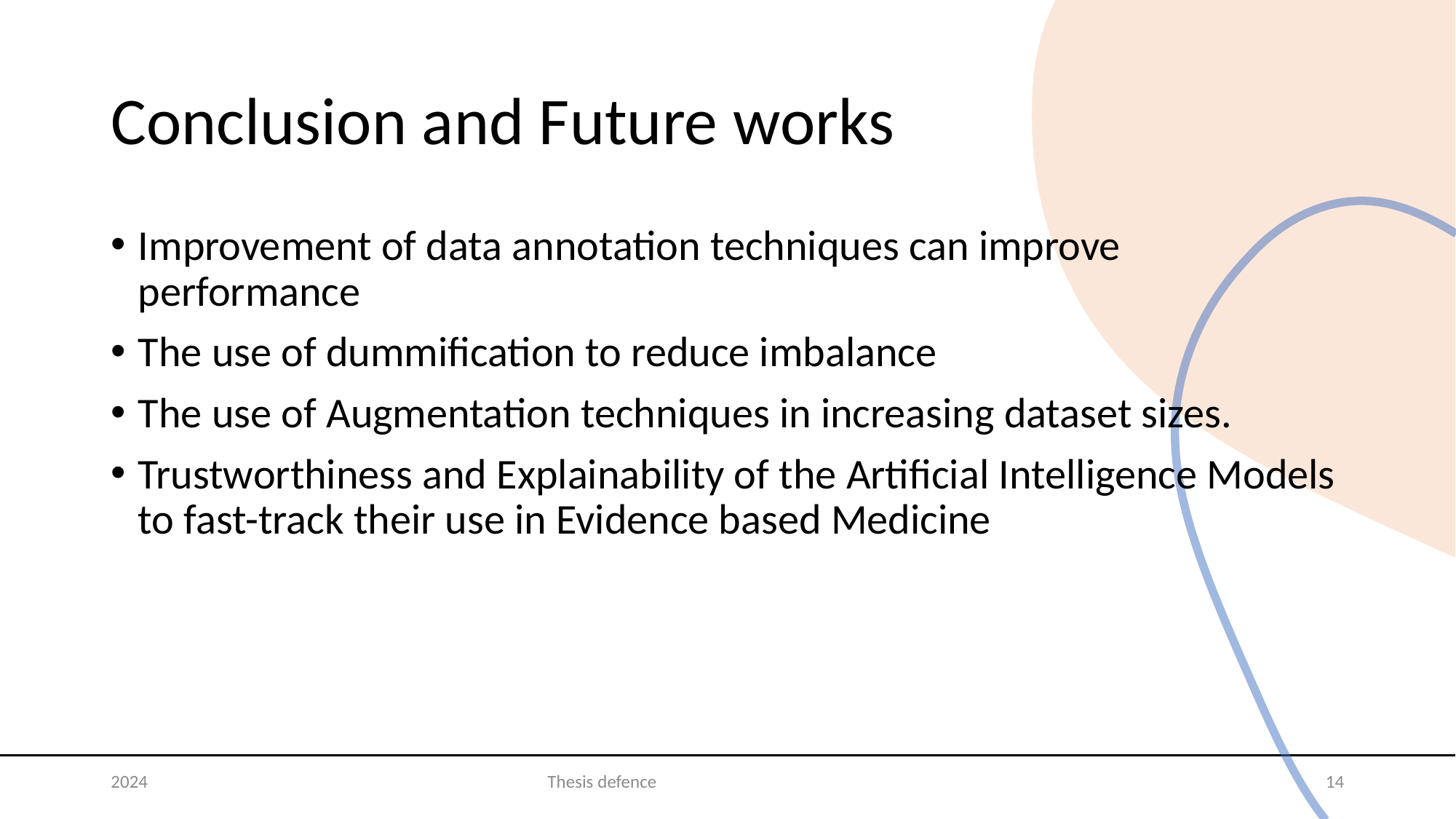

# Conclusion and Future works
Improvement of data annotation techniques can improve performance
The use of dummification to reduce imbalance
The use of Augmentation techniques in increasing dataset sizes.
Trustworthiness and Explainability of the Artificial Intelligence Models to fast-track their use in Evidence based Medicine

2024				Thesis defence
14